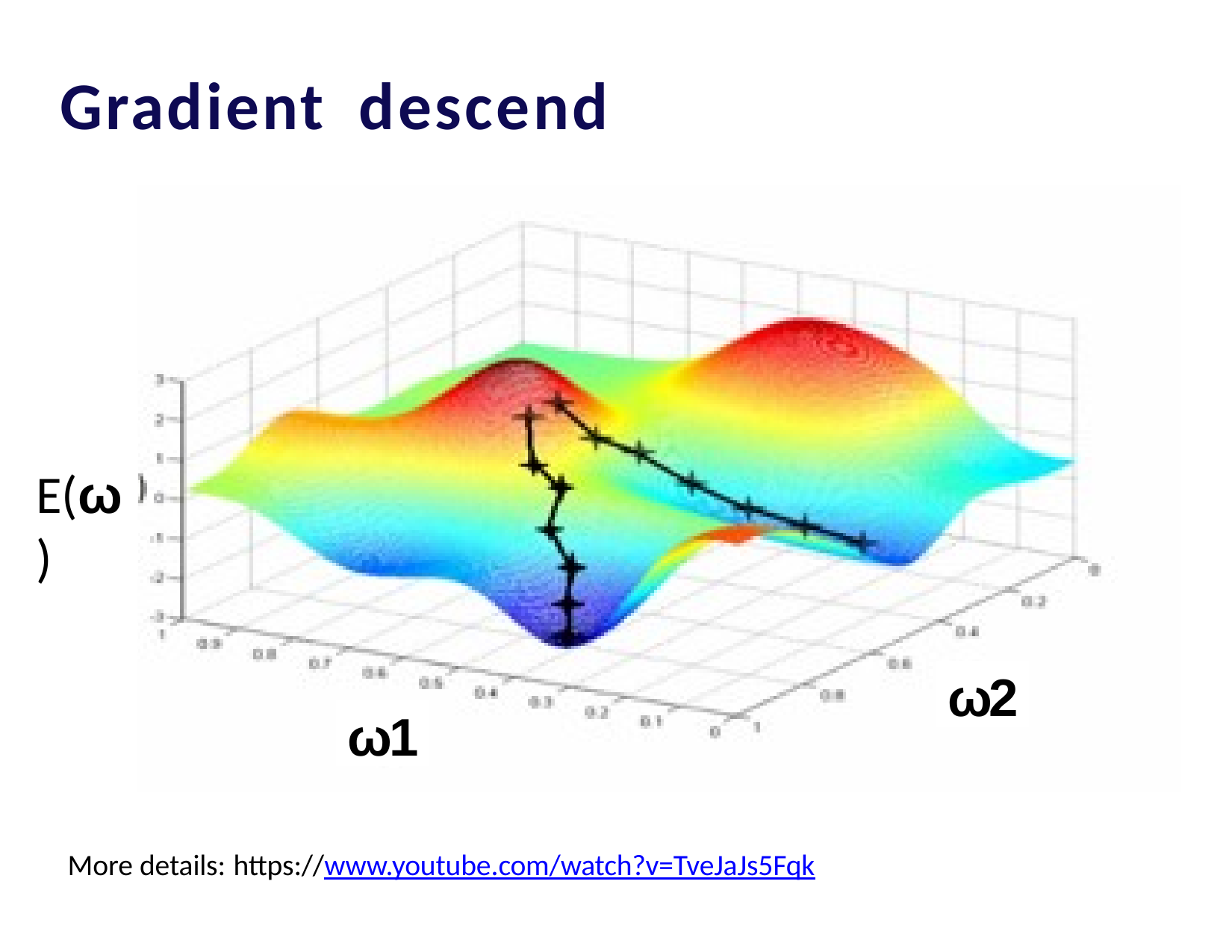

# Gradient	descend

E(ω)
ω2
ω1
More details: https://www.youtube.com/watch?v=TveJaJs5Fqk